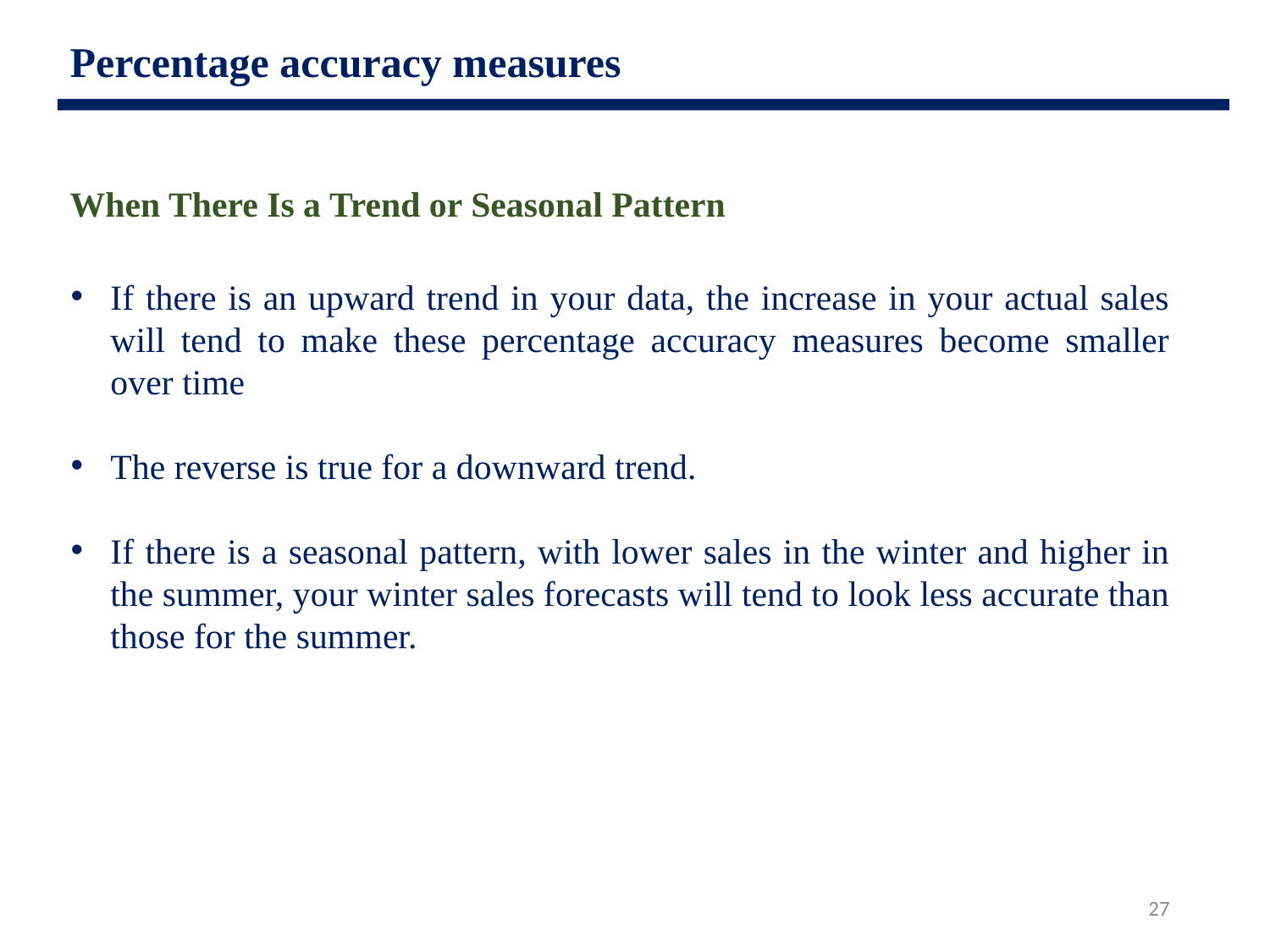

Percentage accuracy measures

When There Is a Trend or Seasonal Pattern
If there is an upward trend in your data, the increase in your actual sales will tend to make these percentage accuracy measures become smaller over time

The reverse is true for a downward trend.

If there is a seasonal pattern, with lower sales in the winter and higher in the summer, your winter sales forecasts will tend to look less accurate than those for the summer.
27